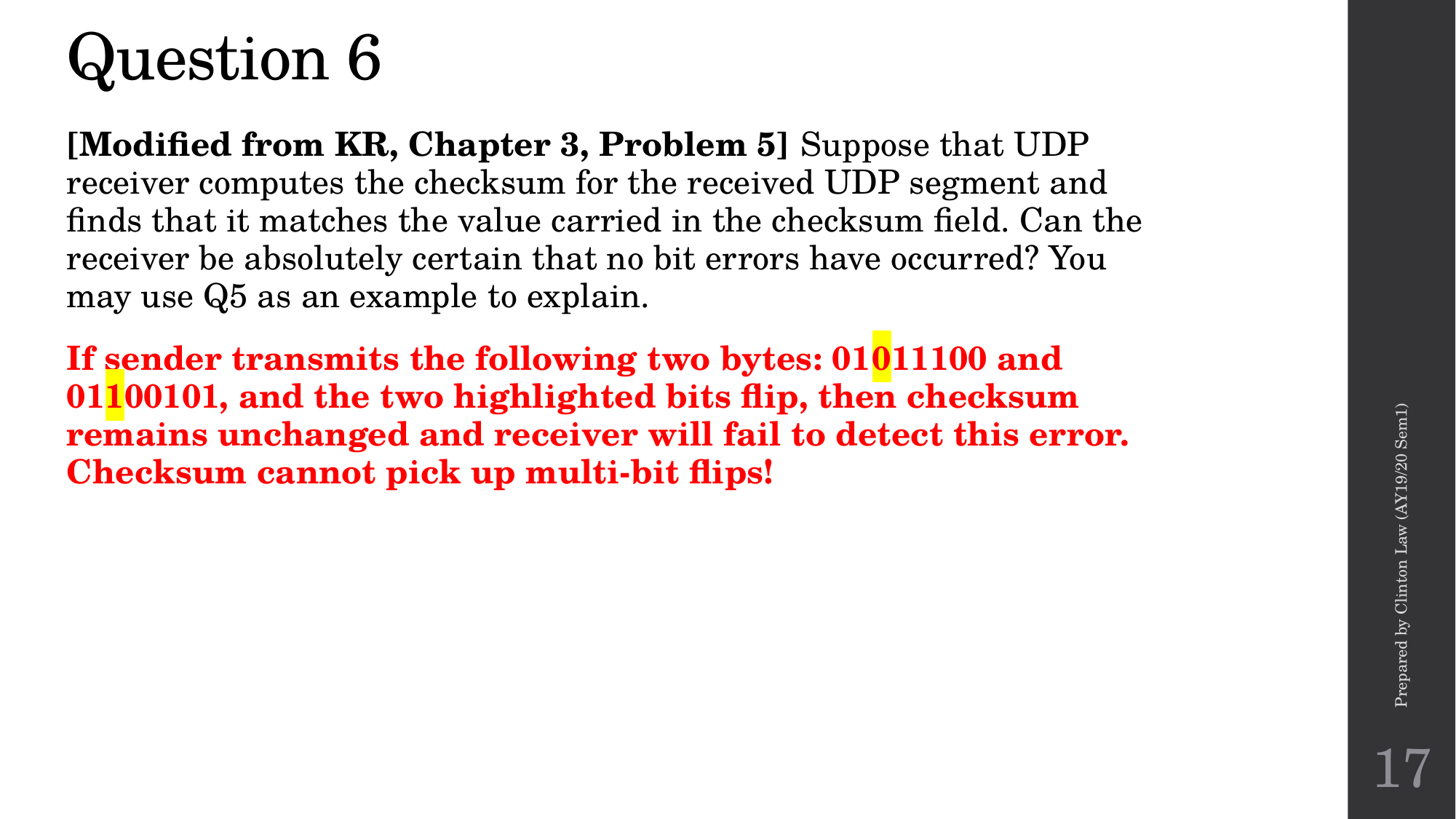

# Question 6
[Modified from KR, Chapter 3, Problem 5] Suppose that UDP receiver computes the checksum for the received UDP segment and finds that it matches the value carried in the checksum field. Can the receiver be absolutely certain that no bit errors have occurred? You may use Q5 as an example to explain.
If sender transmits the following two bytes: 01011100 and 01100101, and the two highlighted bits flip, then checksum remains unchanged and receiver will fail to detect this error. Checksum cannot pick up multi-bit flips!
Prepared by Clinton Law (AY19/20 Sem1)
17